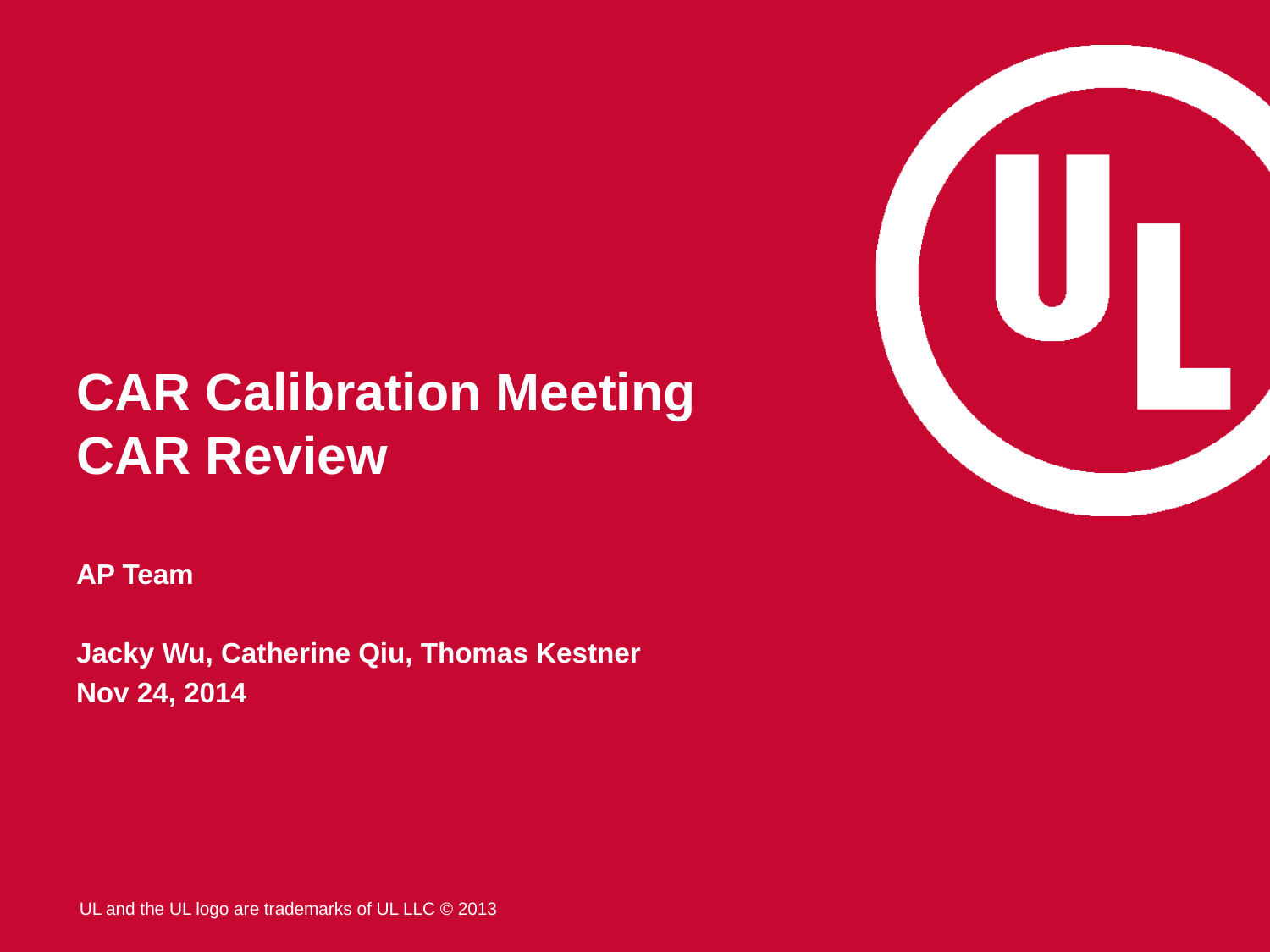

# CAR Calibration Meeting CAR Review
AP Team

Jacky Wu, Catherine Qiu, Thomas Kestner
Nov 24, 2014